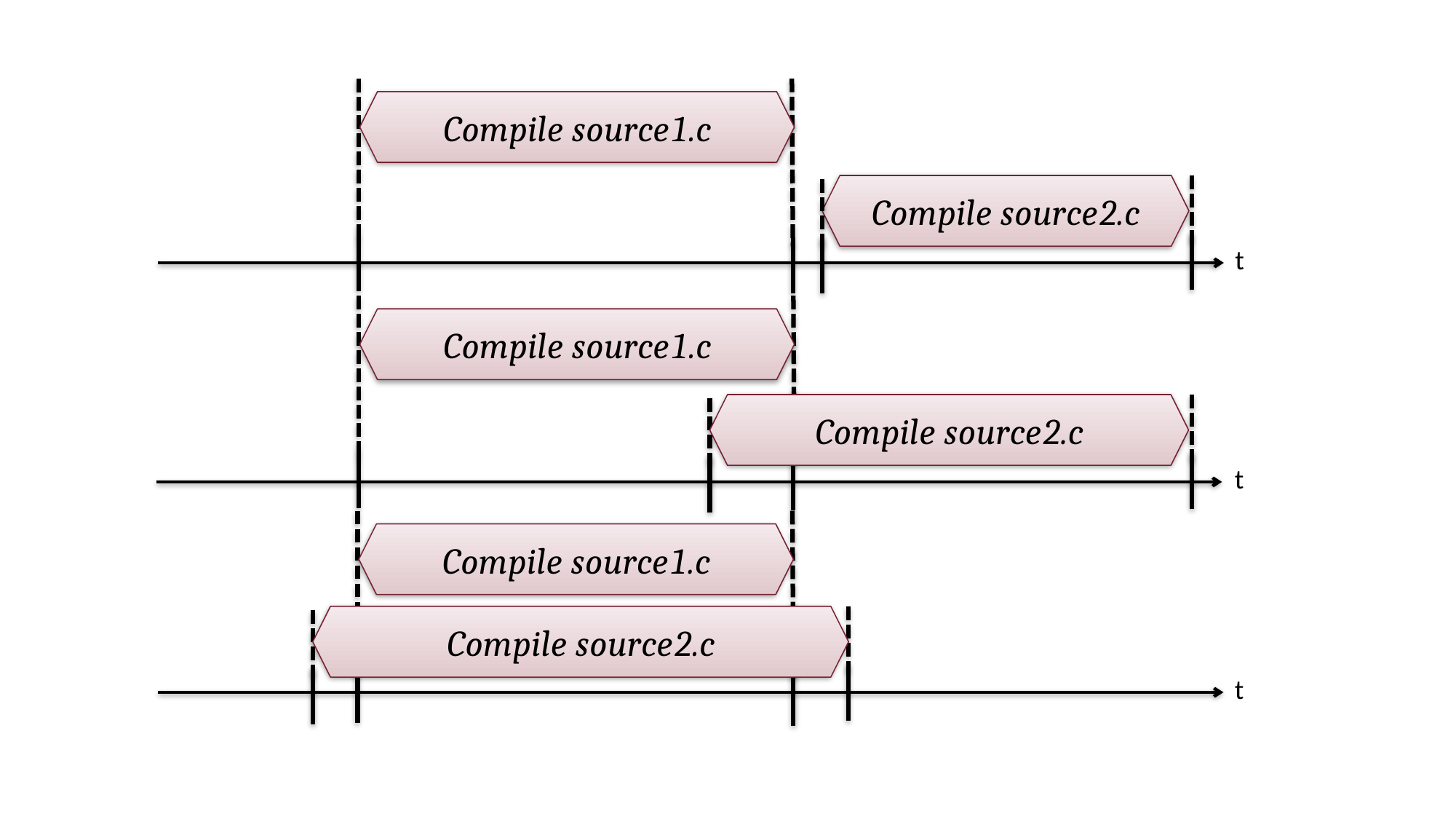

Compile source1.c
Compile source2.c
t
Compile source1.c
Compile source2.c
t
Compile source1.c
Compile source2.c
t